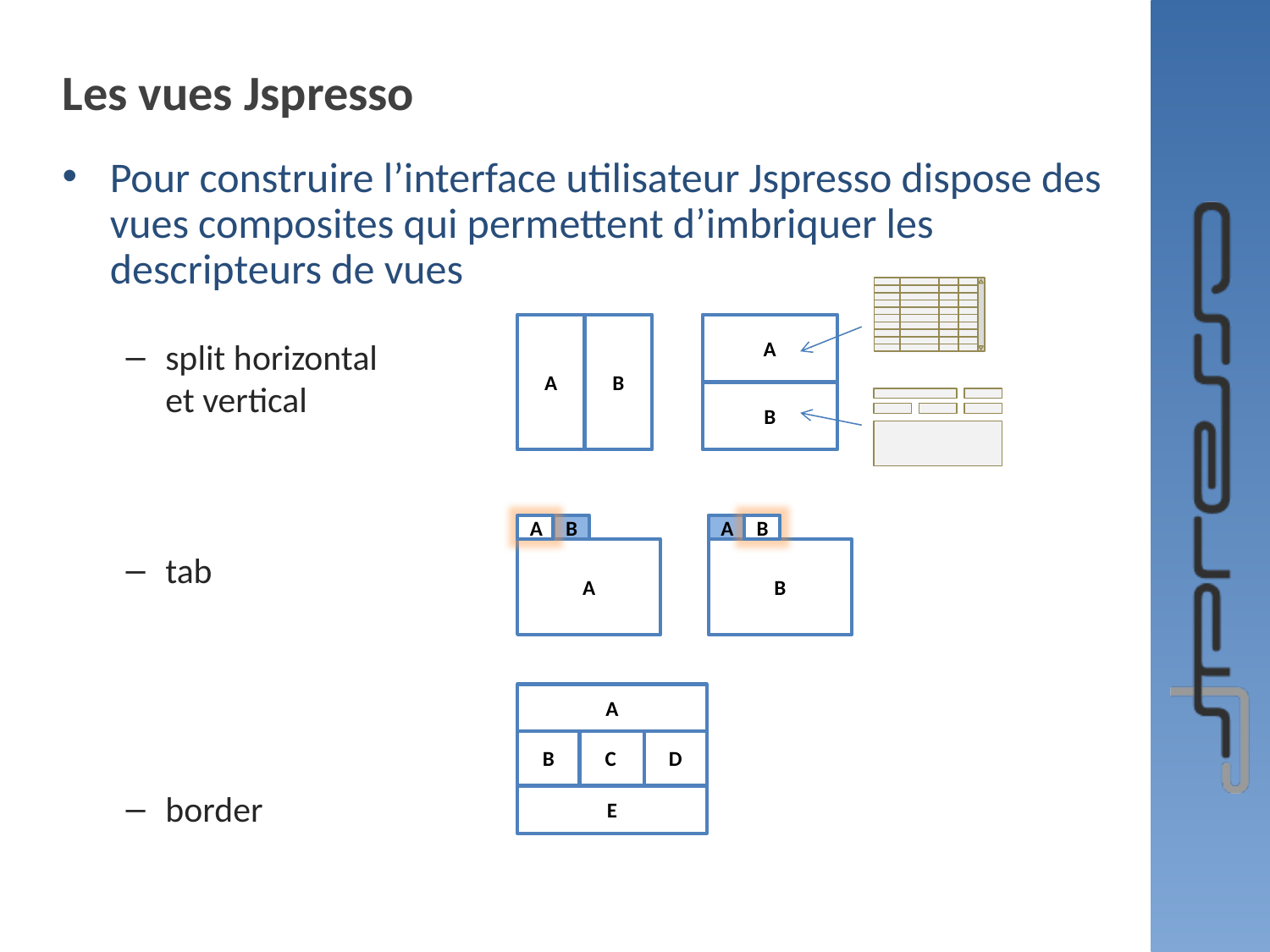

# Les vues Jspresso
Pour construire l’interface utilisateur Jspresso dispose des vues composites qui permettent d’imbriquer les descripteurs de vues
split horizontal
et vertical

tab

border

grid, card view ...

A
B
A
B

A
B
A
A
B
B
A
B
C
D
E